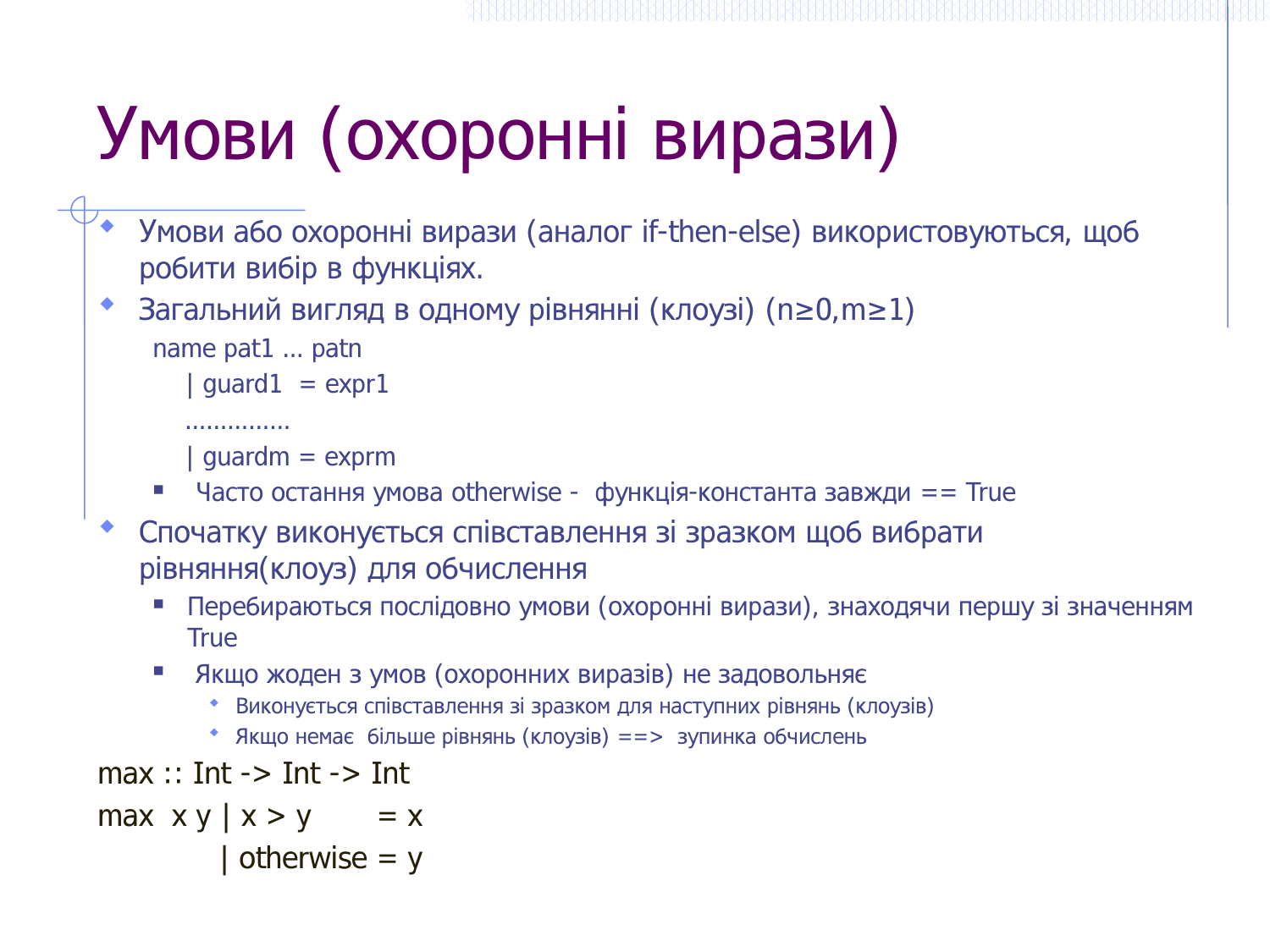

# Умови (охоронні вирази)
Умови або охоронні вирази (аналог if-then-else) використовуються, щоб робити вибір в функціях.
Загальний вигляд в одному рівнянні (клоузі) (n≥0,m≥1)
name pat1 … patn
    | guard1  = expr1
    ……………
    | guardm = exprm
 Часто остання умова otherwise -  функція-константа завжди == True
Спочатку виконується співставлення зі зразком щоб вибрати рівняння(клоуз) для обчислення
Перебираються послідовно умови (охоронні вирази), знаходячи першу зі значенням True
 Якщо жоден з умов (охоронних виразів) не задовольняє
Виконується співставлення зі зразком для наступних рівнянь (клоузів)
Якщо немає  більше рівнянь (клоузів) ==>  зупинка обчислень
max :: Int -> Int -> Int
max  x y | x > y       = x
             | otherwise = y